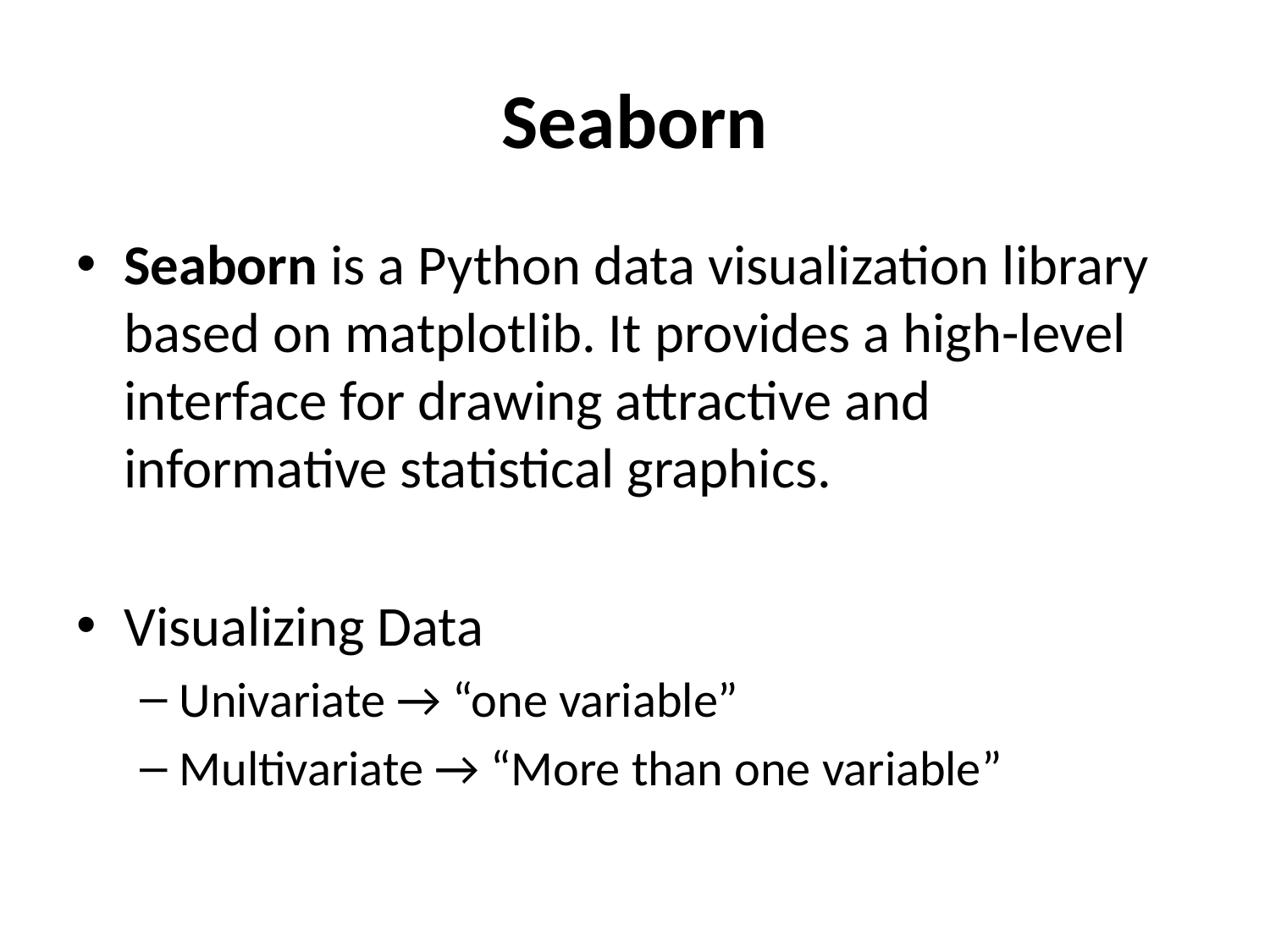

# Seaborn
Seaborn is a Python data visualization library based on matplotlib. It provides a high-level interface for drawing attractive and informative statistical graphics.

Visualizing Data
Univariate → “one variable”
Multivariate → “More than one variable”